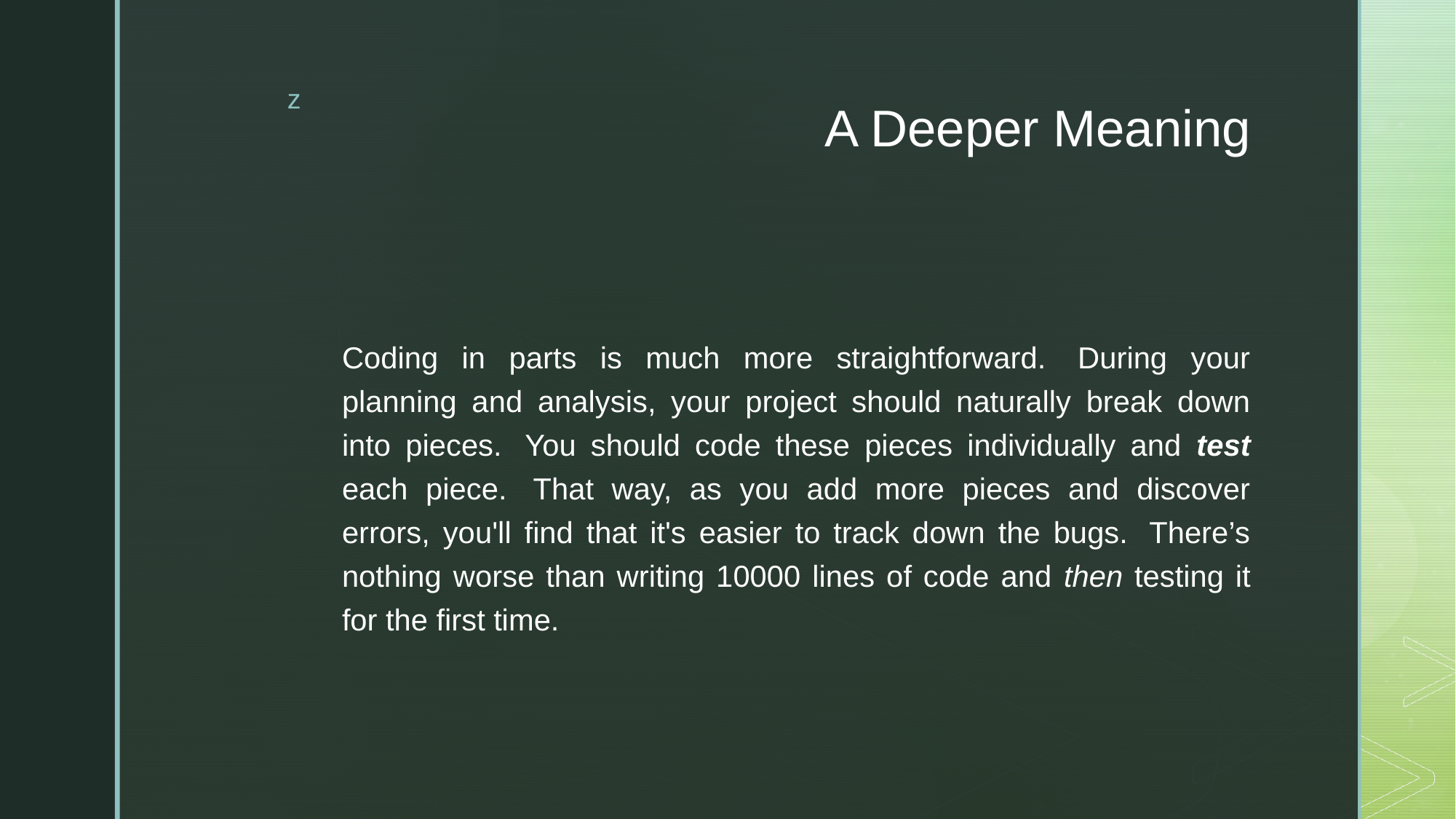

# A Deeper Meaning
Coding in parts is much more straightforward.  During your planning and analysis, your project should naturally break down into pieces.  You should code these pieces individually and test each piece.  That way, as you add more pieces and discover errors, you'll find that it's easier to track down the bugs.  There’s nothing worse than writing 10000 lines of code and then testing it for the first time.